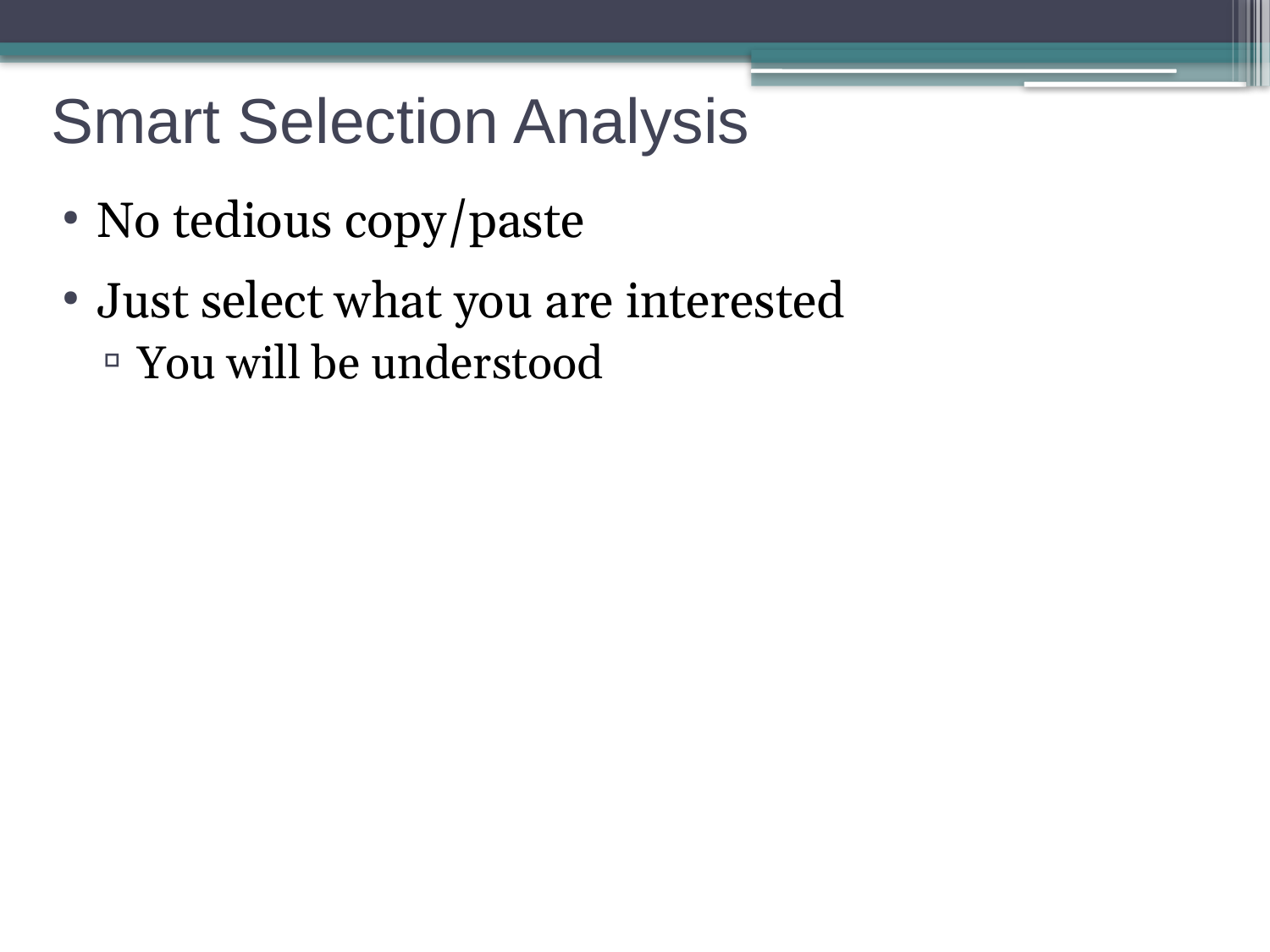

# Smart Selection Analysis
No tedious copy/paste
Just select what you are interested
You will be understood